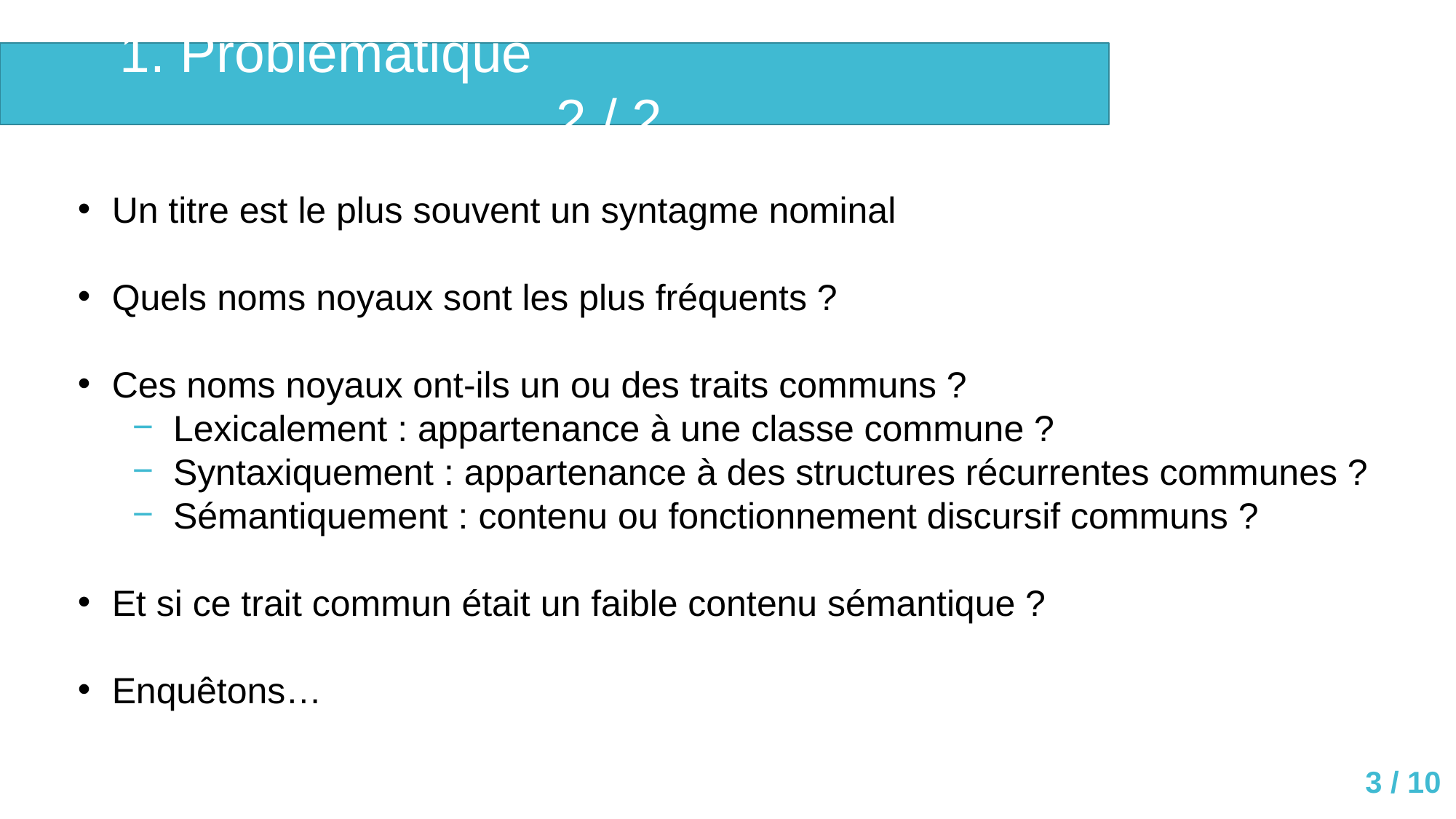

1. Problématique 										2 / 2
Un titre est le plus souvent un syntagme nominal

Quels noms noyaux sont les plus fréquents ?

Ces noms noyaux ont-ils un ou des traits communs ?
Lexicalement : appartenance à une classe commune ?
Syntaxiquement : appartenance à des structures récurrentes communes ?
Sémantiquement : contenu ou fonctionnement discursif communs ?

Et si ce trait commun était un faible contenu sémantique ?

Enquêtons…
3 / 10